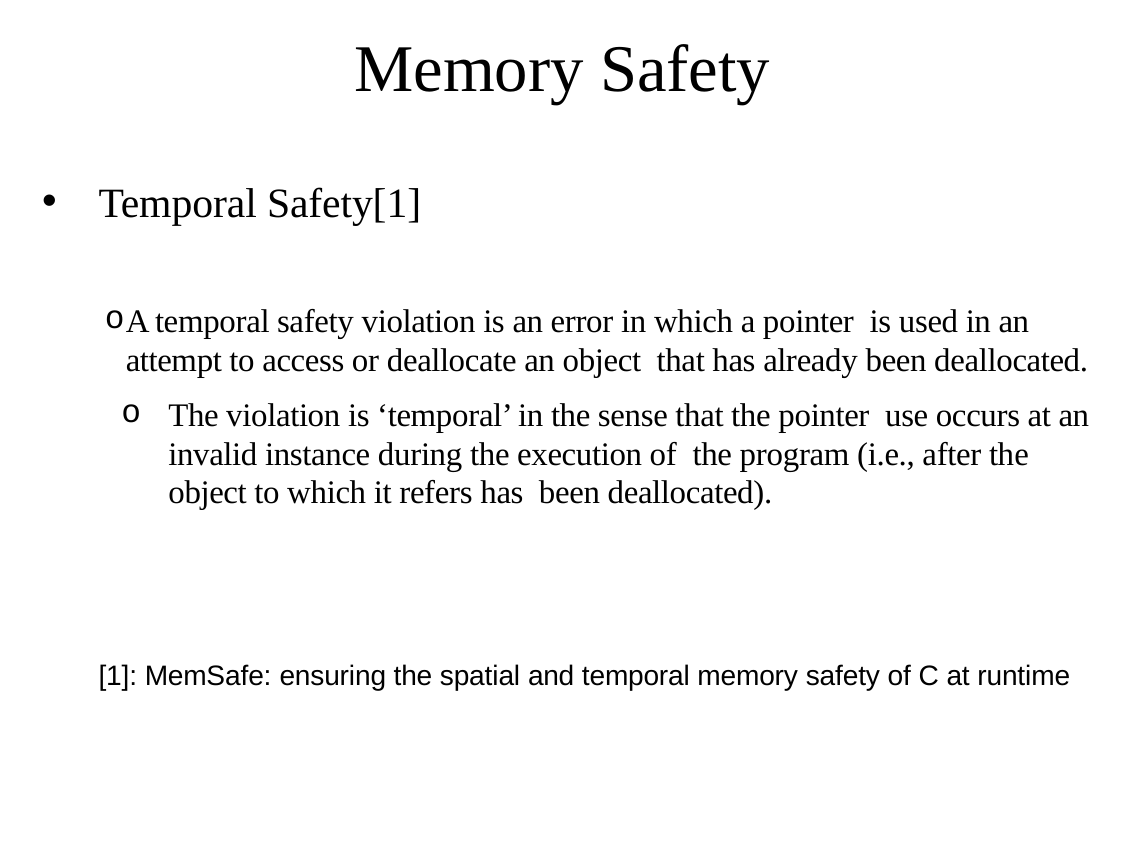

Memory Safety
Temporal Safety[1]
A temporal safety violation is an error in which a pointer  is used in an attempt to access or deallocate an object  that has already been deallocated.
The violation is ‘temporal’ in the sense that the pointer  use occurs at an invalid instance during the execution of  the program (i.e., after the object to which it refers has  been deallocated).
[1]: MemSafe: ensuring the spatial and temporal memory safety of C at runtime